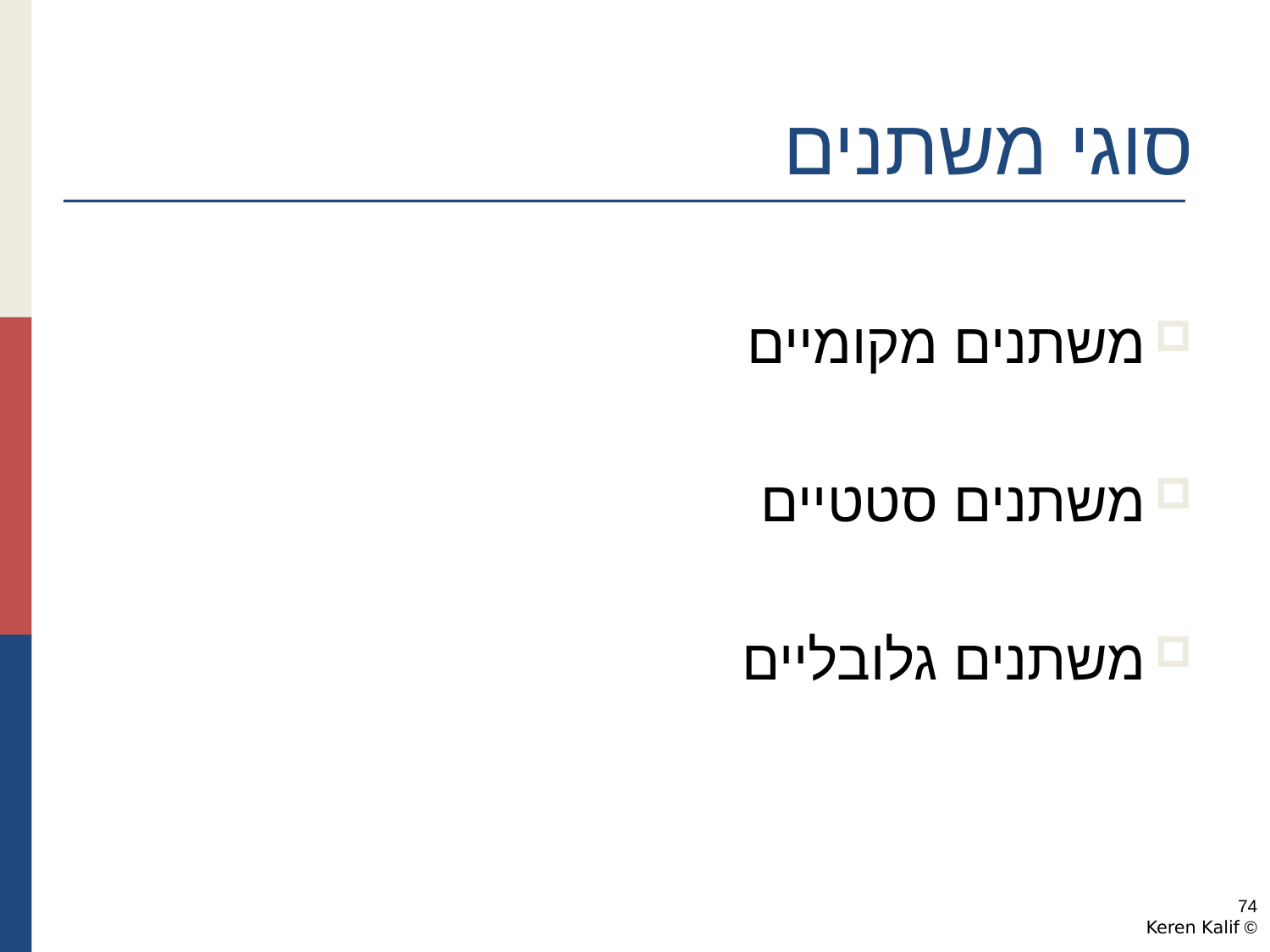

# סוגי משתנים

משתנים מקומיים

משתנים סטטיים

משתנים גלובליים
74
© Keren Kalif